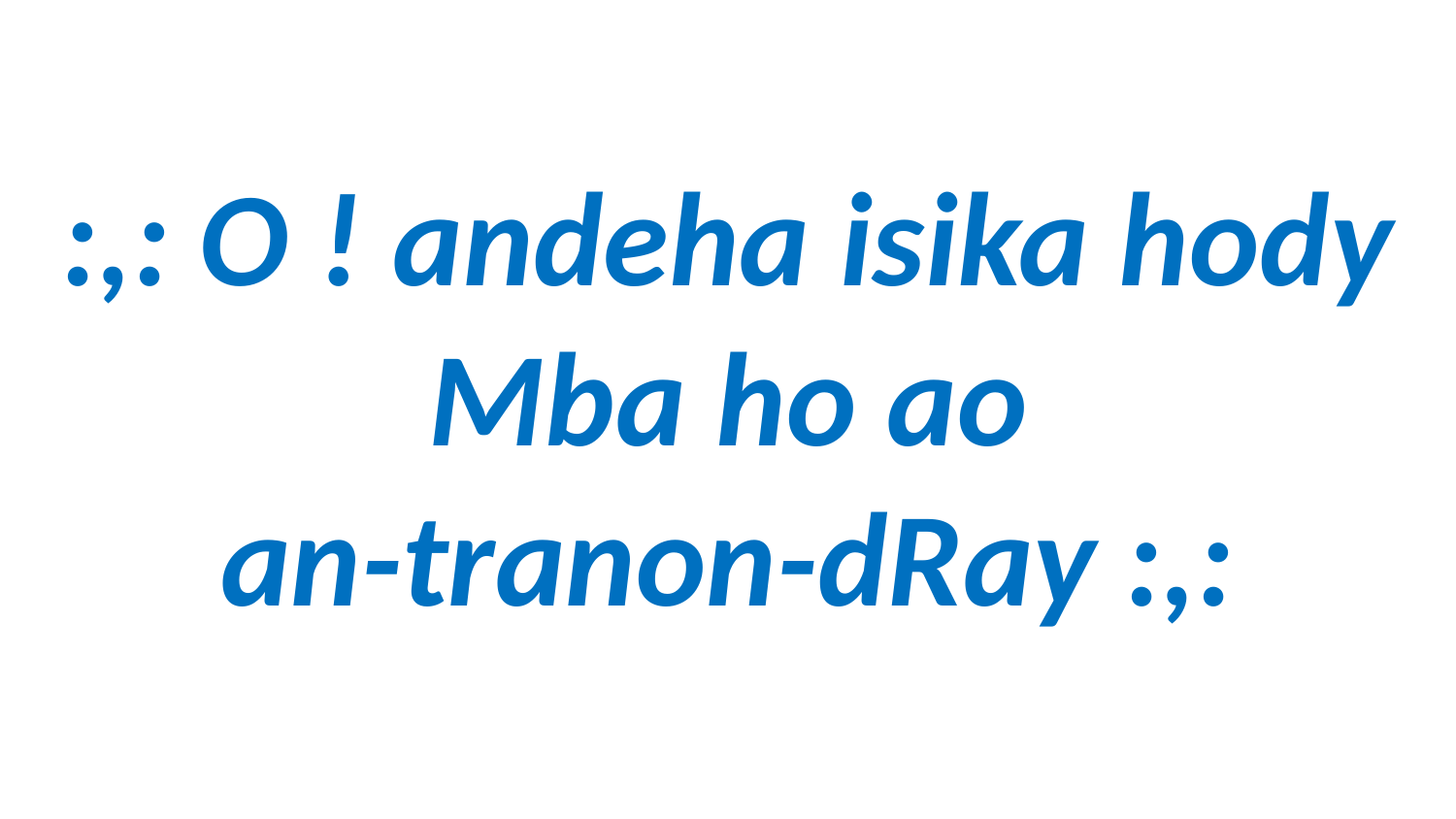

# :,: O ! andeha isika hody Mba ho ao an-tranon-dRay :,: